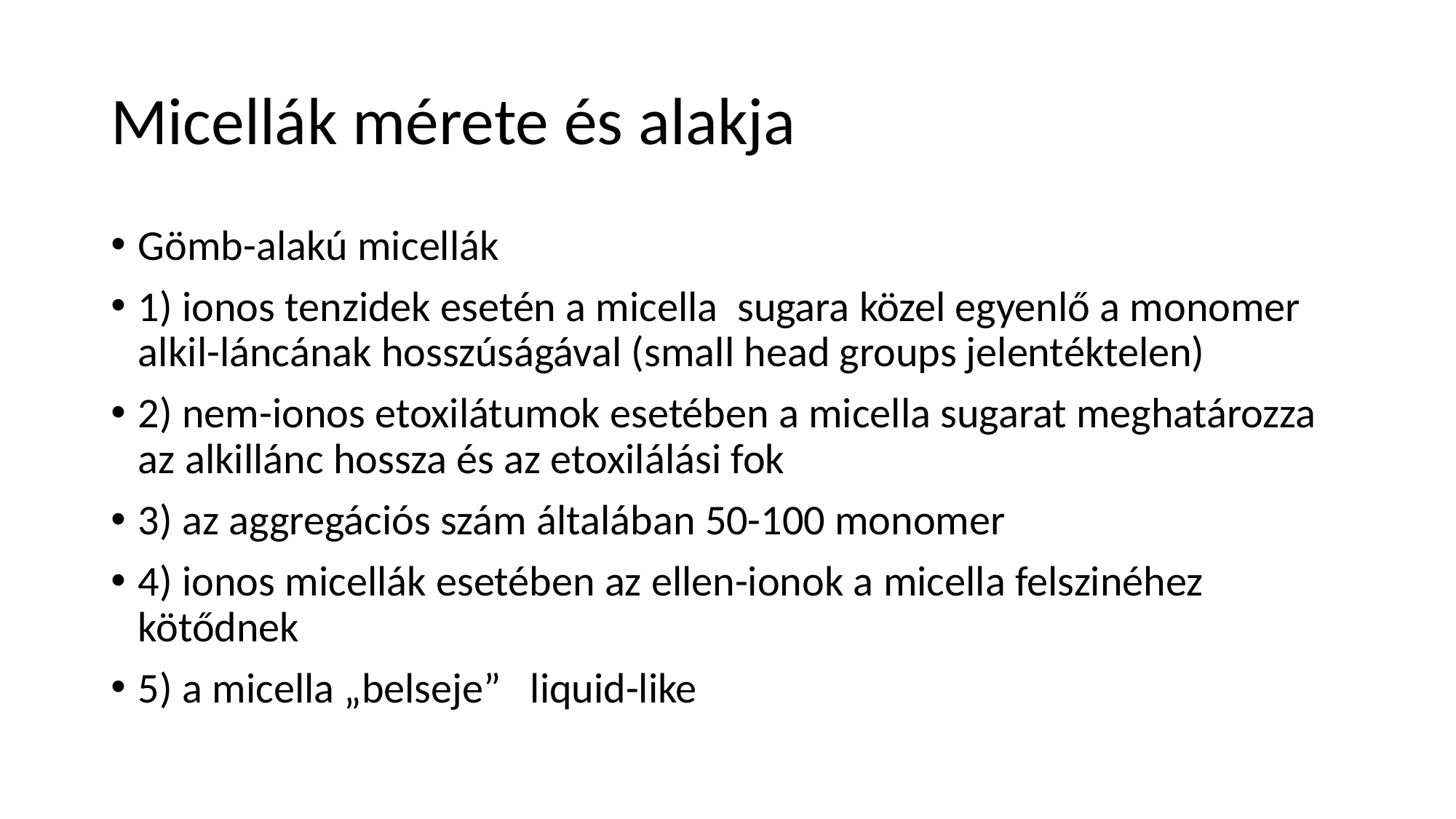

# Micellák mérete és alakja
Gömb-alakú micellák
1) ionos tenzidek esetén a micella  sugara közel egyenlő a monomer alkil-láncának hosszúságával (small head groups jelentéktelen)
2) nem-ionos etoxilátumok esetében a micella sugarat meghatározza az alkillánc hossza és az etoxilálási fok
3) az aggregációs szám általában 50-100 monomer
4) ionos micellák esetében az ellen-ionok a micella felszinéhez kötődnek
5) a micella „belseje”   liquid-like